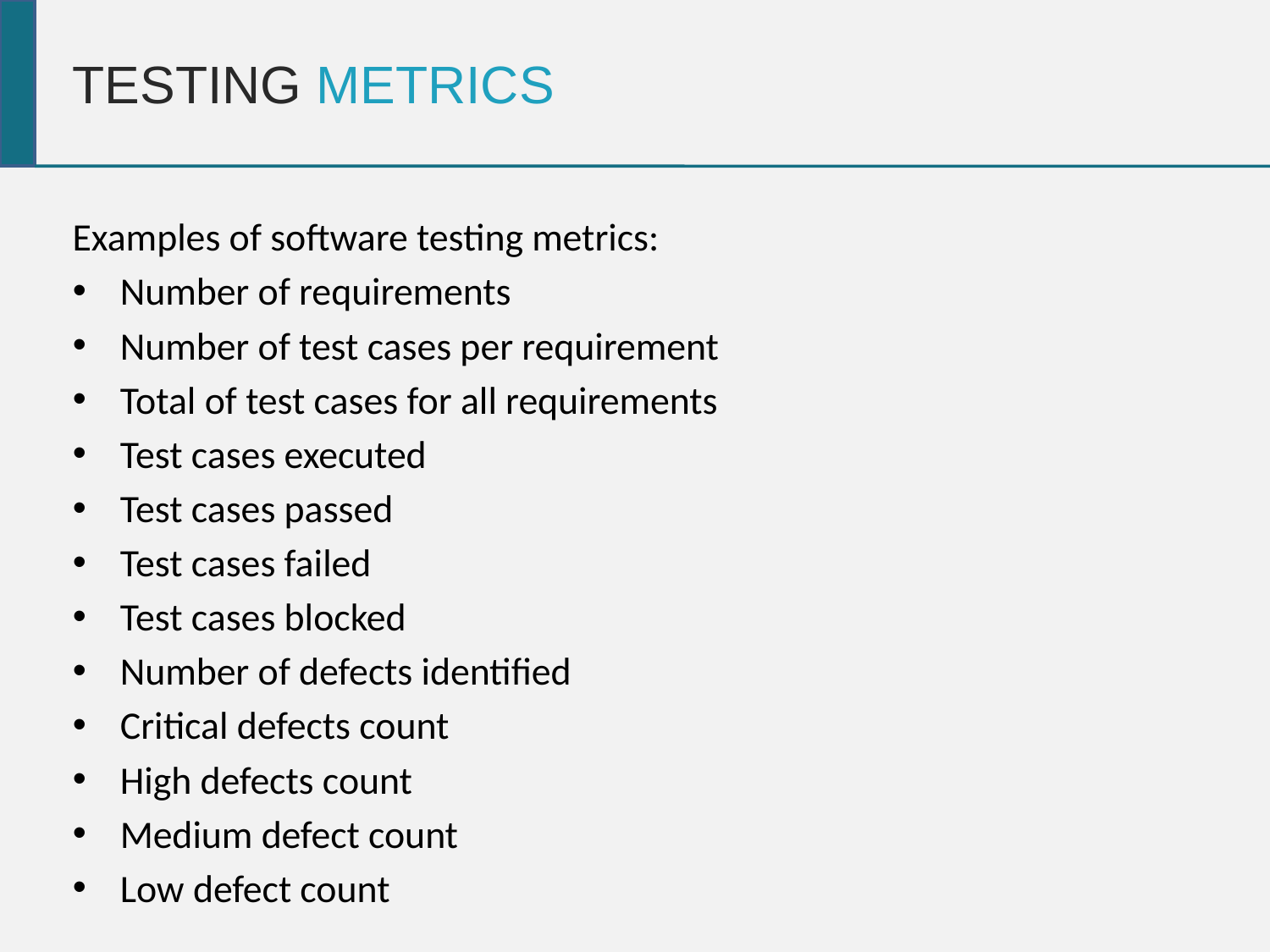

TESTING METRICS

Examples of software testing metrics:
Number of requirements
Number of test cases per requirement
Total of test cases for all requirements
Test cases executed
Test cases passed
Test cases failed
Test cases blocked
Number of defects identified
Critical defects count
High defects count
Medium defect count
Low defect count